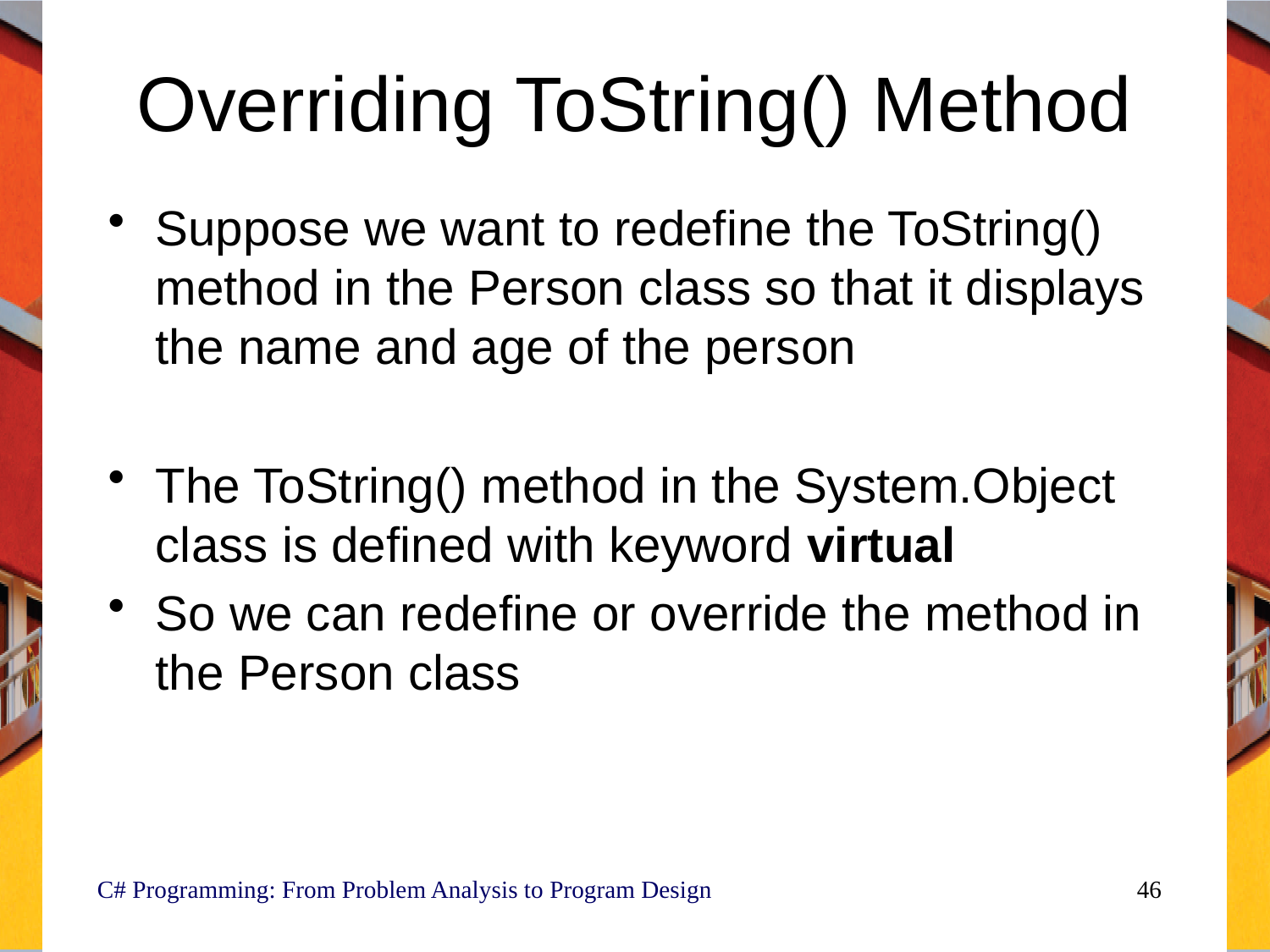

# Overriding ToString() Method
Suppose we want to redefine the ToString() method in the Person class so that it displays the name and age of the person

The ToString() method in the System.Object class is defined with keyword virtual
So we can redefine or override the method in the Person class

C# Programming: From Problem Analysis to Program Design

46